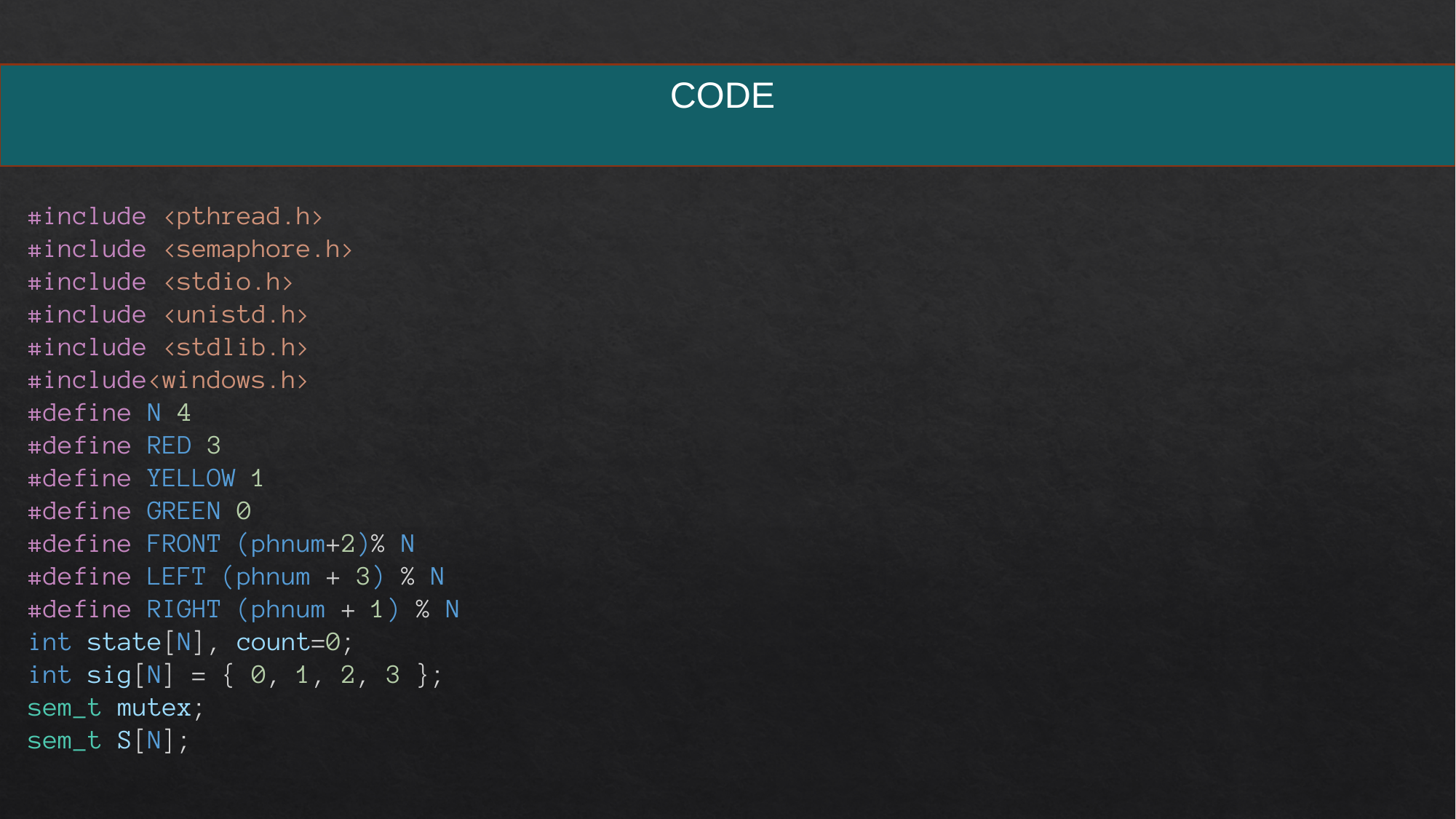

CODE

#include <pthread.h>
#include <semaphore.h>
#include <stdio.h>
#include <unistd.h>
#include <stdlib.h>
#include<windows.h>
#define N 4
#define RED 3
#define YELLOW 1
#define GREEN 0
#define FRONT (phnum+2)% N
#define LEFT (phnum + 3) % N
#define RIGHT (phnum + 1) % N
int state[N], count=0;
int sig[N] = { 0, 1, 2, 3 };
sem_t mutex;
sem_t S[N];